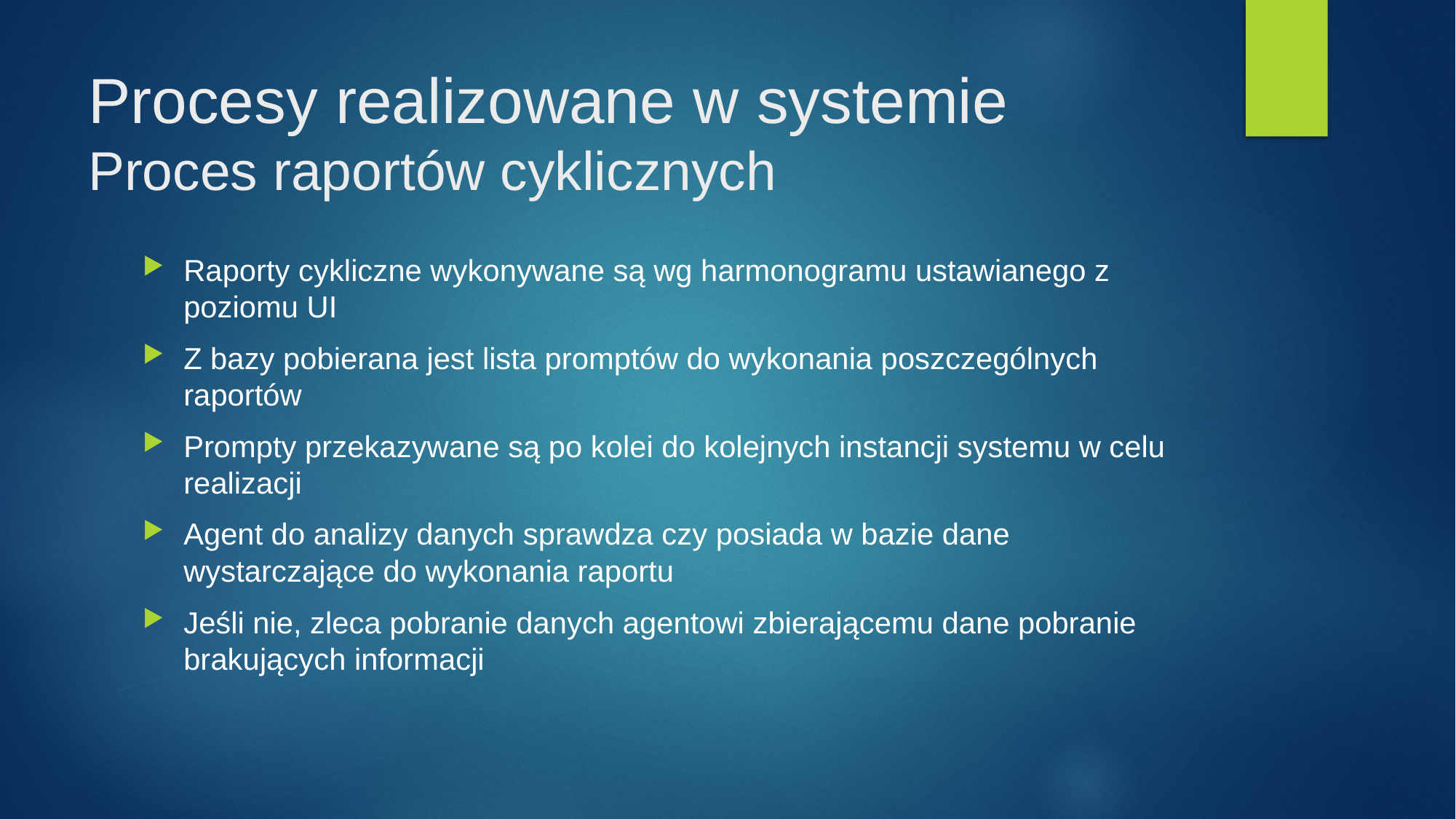

# Procesy realizowane w systemie Proces raportów cyklicznych
Raporty cykliczne wykonywane są wg harmonogramu ustawianego z poziomu UI
Z bazy pobierana jest lista promptów do wykonania poszczególnych raportów
Prompty przekazywane są po kolei do kolejnych instancji systemu w celu realizacji
Agent do analizy danych sprawdza czy posiada w bazie dane wystarczające do wykonania raportu
Jeśli nie, zleca pobranie danych agentowi zbierającemu dane pobranie brakujących informacji